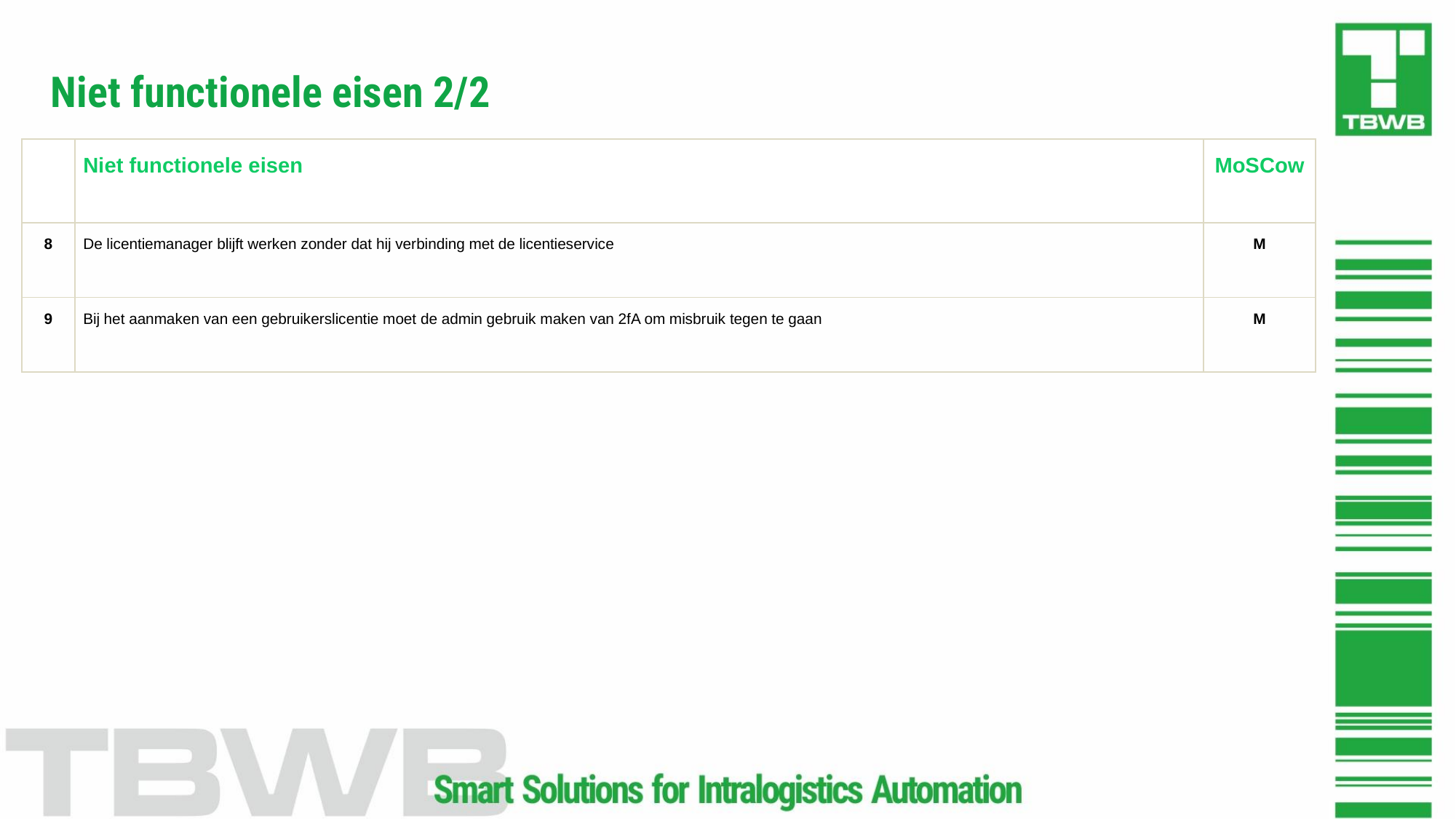

# Niet functionele eisen 2/2
|  | Niet functionele eisen | MoSCow |
| --- | --- | --- |
| 8 | De licentiemanager blijft werken zonder dat hij verbinding met de licentieservice | M |
| 9 | Bij het aanmaken van een gebruikerslicentie moet de admin gebruik maken van 2fA om misbruik tegen te gaan | M |